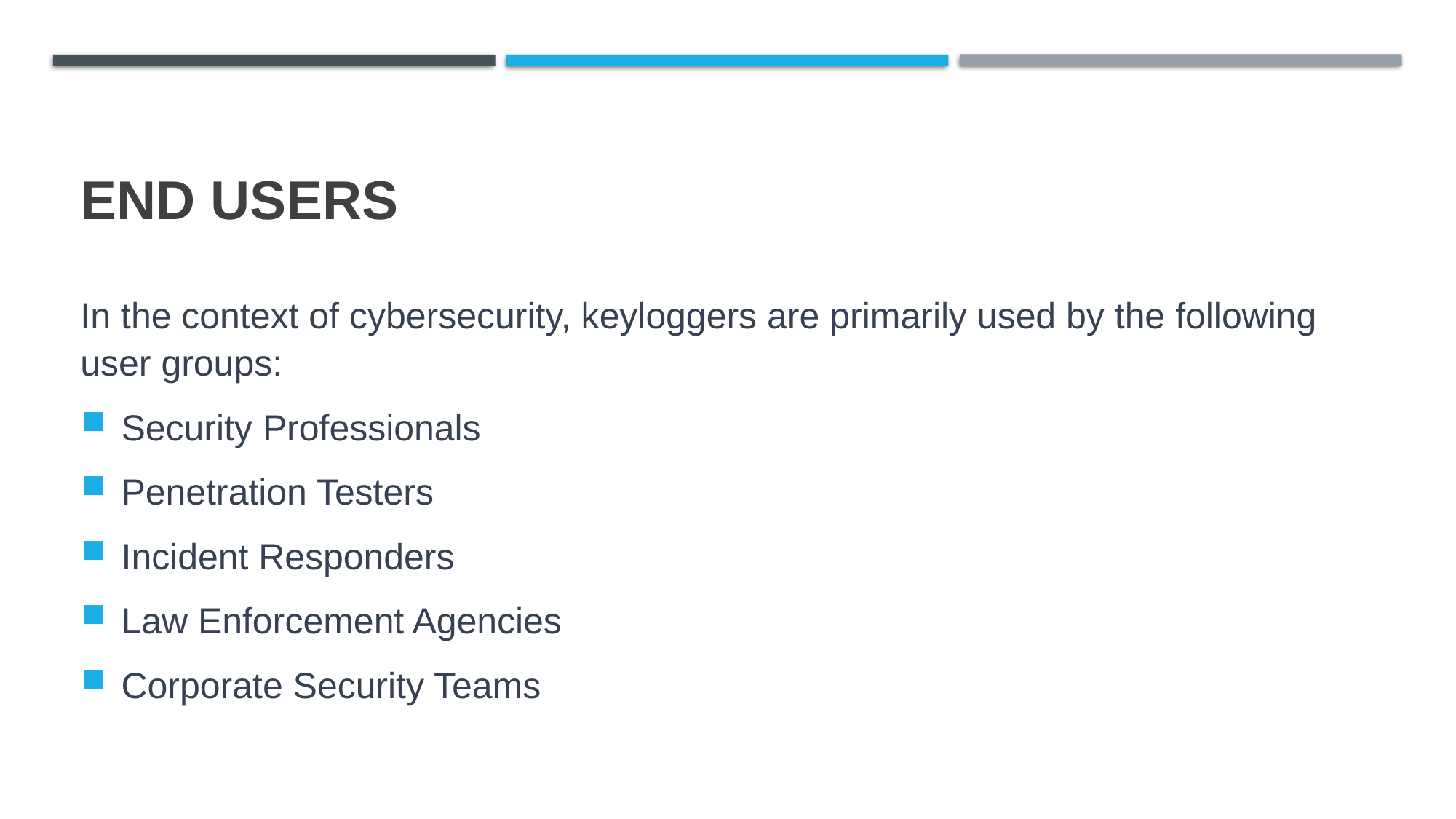

# END USERS
In the context of cybersecurity, keyloggers are primarily used by the following user groups:
Security Professionals
Penetration Testers
Incident Responders
Law Enforcement Agencies
Corporate Security Teams